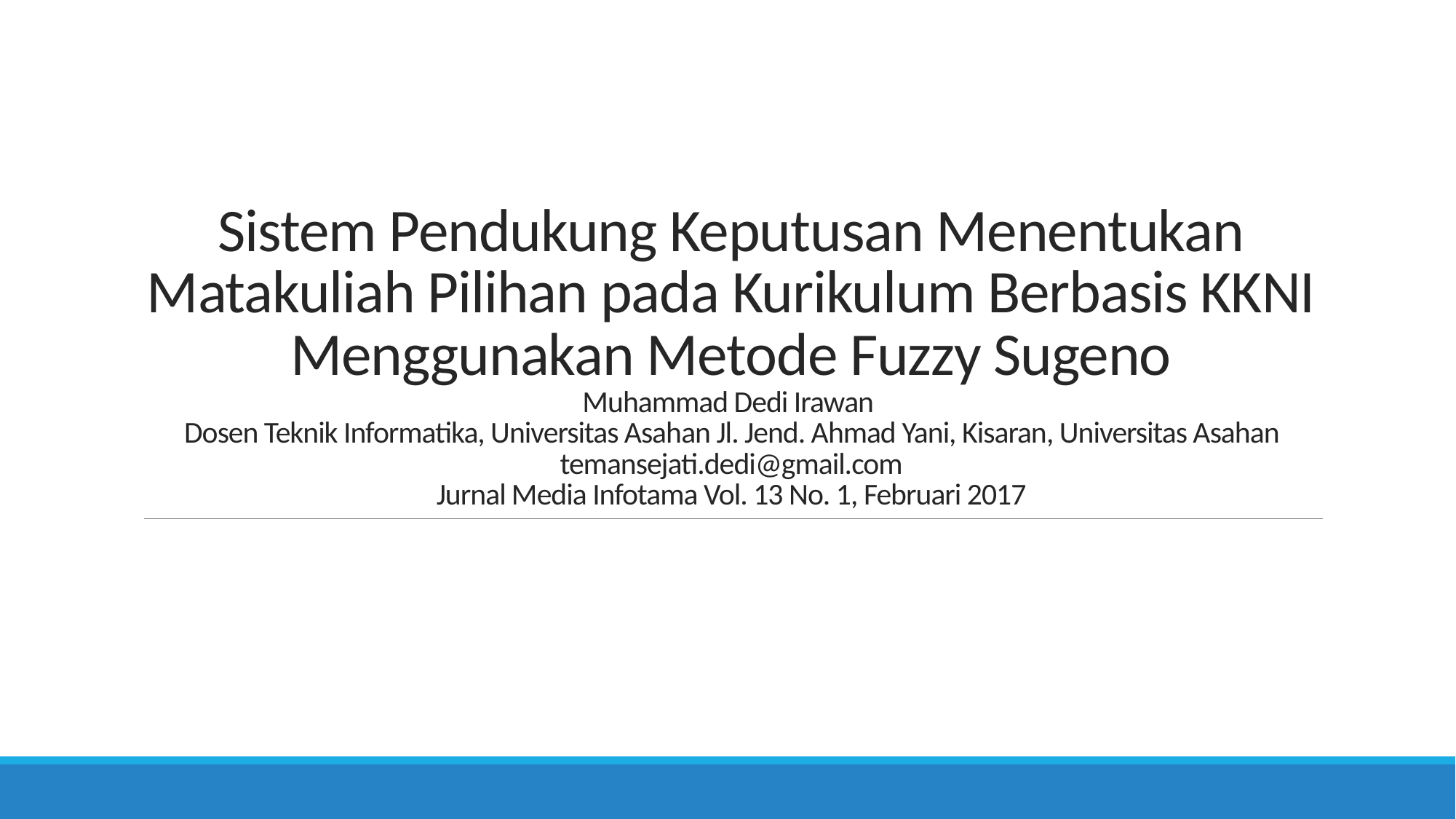

# Sistem Pendukung Keputusan Menentukan Matakuliah Pilihan pada Kurikulum Berbasis KKNI Menggunakan Metode Fuzzy Sugeno Muhammad Dedi Irawan Dosen Teknik Informatika, Universitas Asahan Jl. Jend. Ahmad Yani, Kisaran, Universitas Asahan temansejati.dedi@gmail.com Jurnal Media Infotama Vol. 13 No. 1, Februari 2017